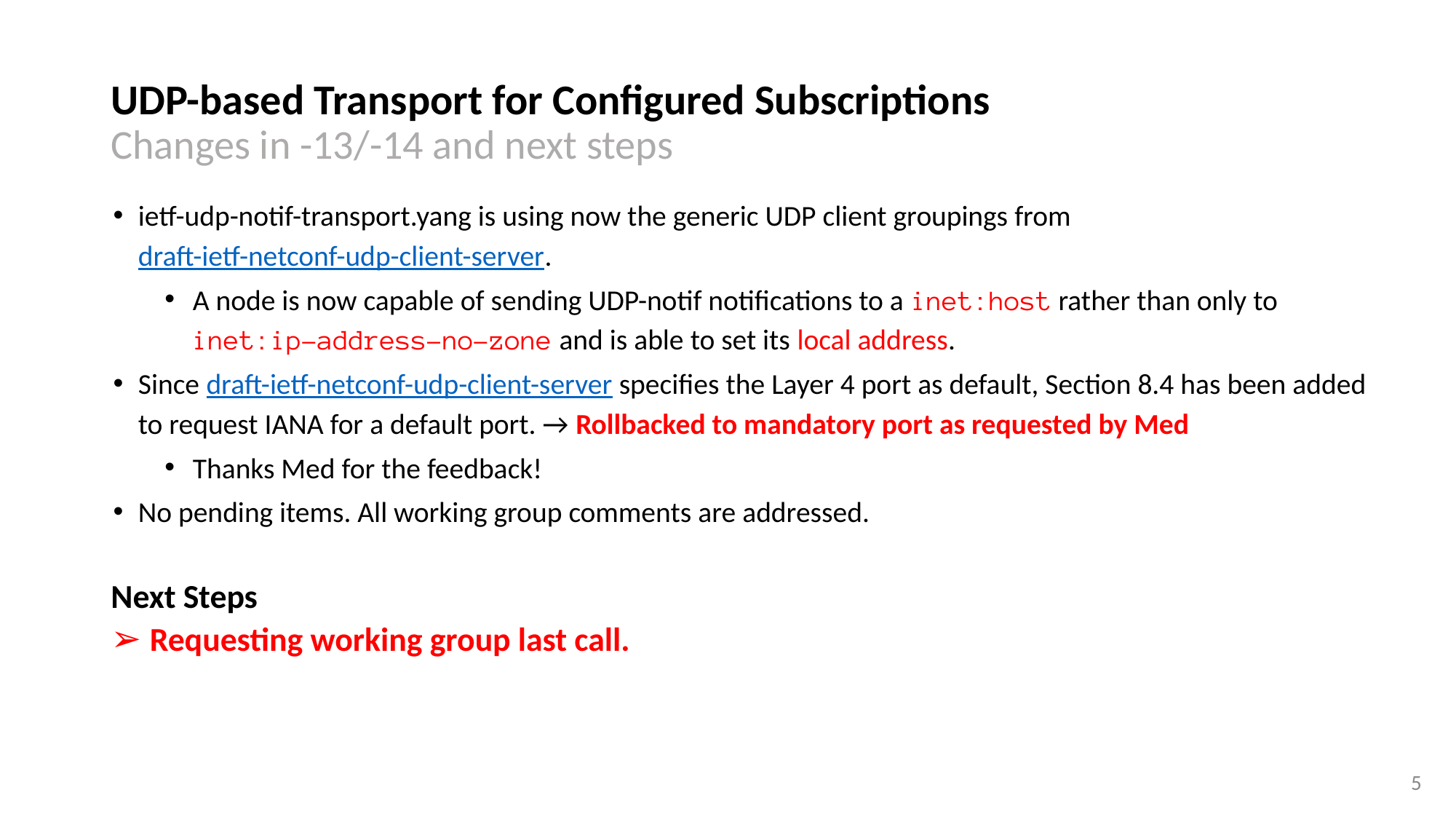

# UDP-based Transport for Configured Subscriptions Changes in -13/-14 and next steps
ietf-udp-notif-transport.yang is using now the generic UDP client groupings from draft-ietf-netconf-udp-client-server.
A node is now capable of sending UDP-notif notifications to a inet:host rather than only to inet:ip-address-no-zone and is able to set its local address.
Since draft-ietf-netconf-udp-client-server specifies the Layer 4 port as default, Section 8.4 has been added to request IANA for a default port. → Rollbacked to mandatory port as requested by Med
Thanks Med for the feedback!
No pending items. All working group comments are addressed.

Next Steps
➢ Requesting working group last call.
5